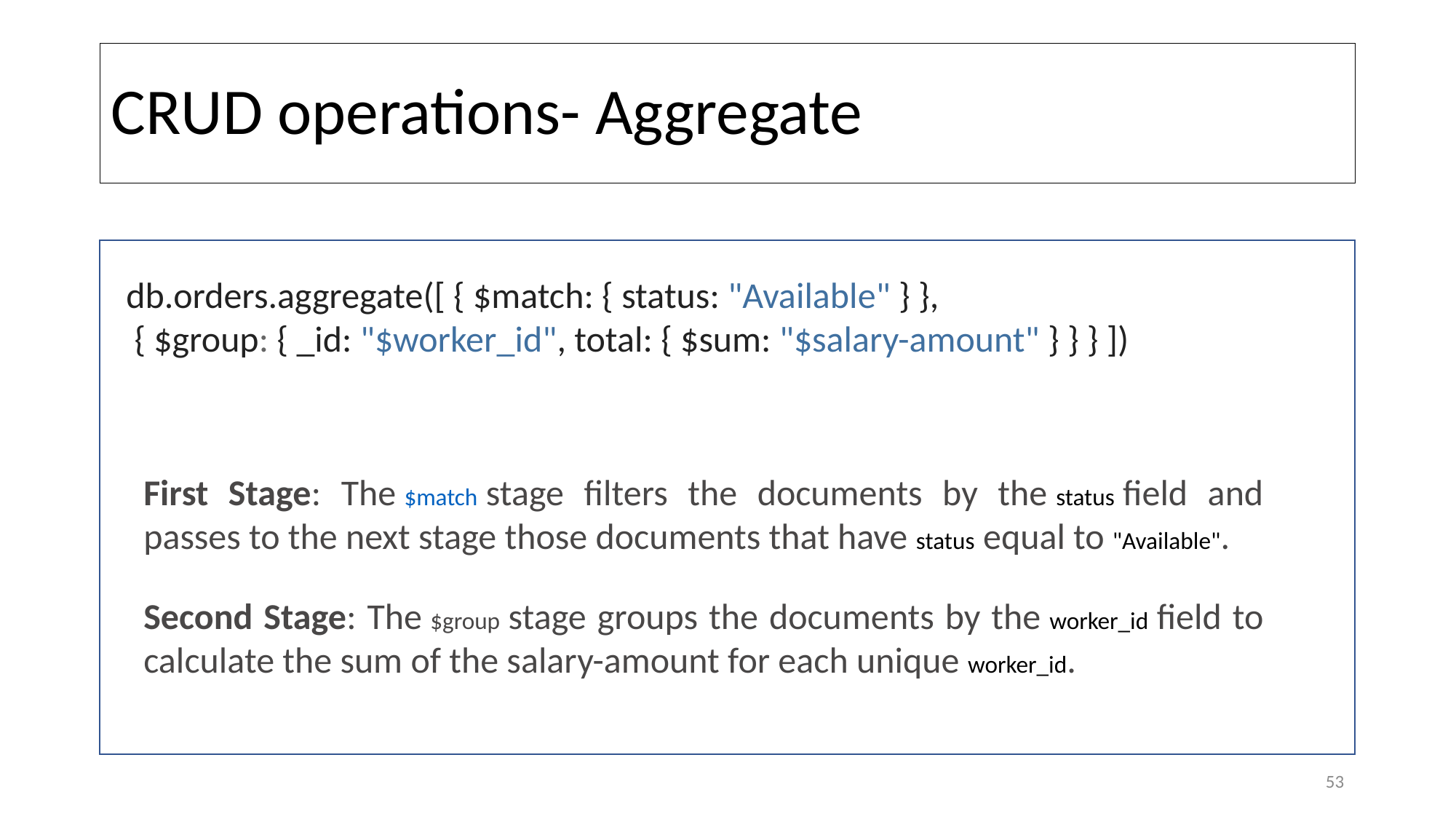

# CRUD operations- Aggregate

db.orders.aggregate([ { $match: { status: "Available" } },
 { $group: { _id: "$worker_id", total: { $sum: "$salary-amount" } } } ])
First Stage: The $match stage filters the documents by the status field and passes to the next stage those documents that have status equal to "Available".

Second Stage: The $group stage groups the documents by the worker_id field to calculate the sum of the salary-amount for each unique worker_id.
53